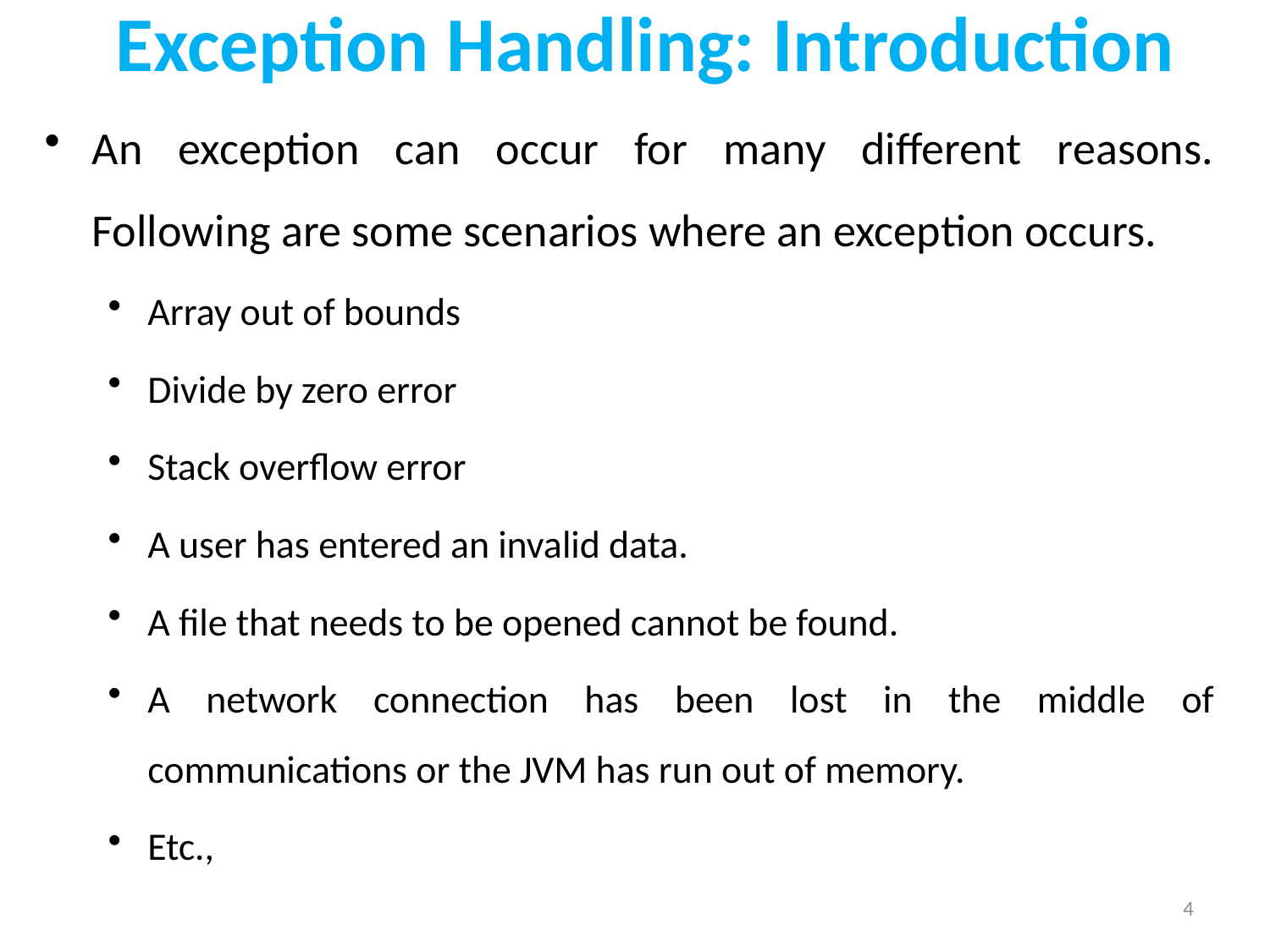

# Exception Handling: Introduction
An exception can occur for many different reasons. Following are some scenarios where an exception occurs.
Array out of bounds
Divide by zero error
Stack overflow error
A user has entered an invalid data.
A file that needs to be opened cannot be found.
A network connection has been lost in the middle of communications or the JVM has run out of memory.
Etc.,
4